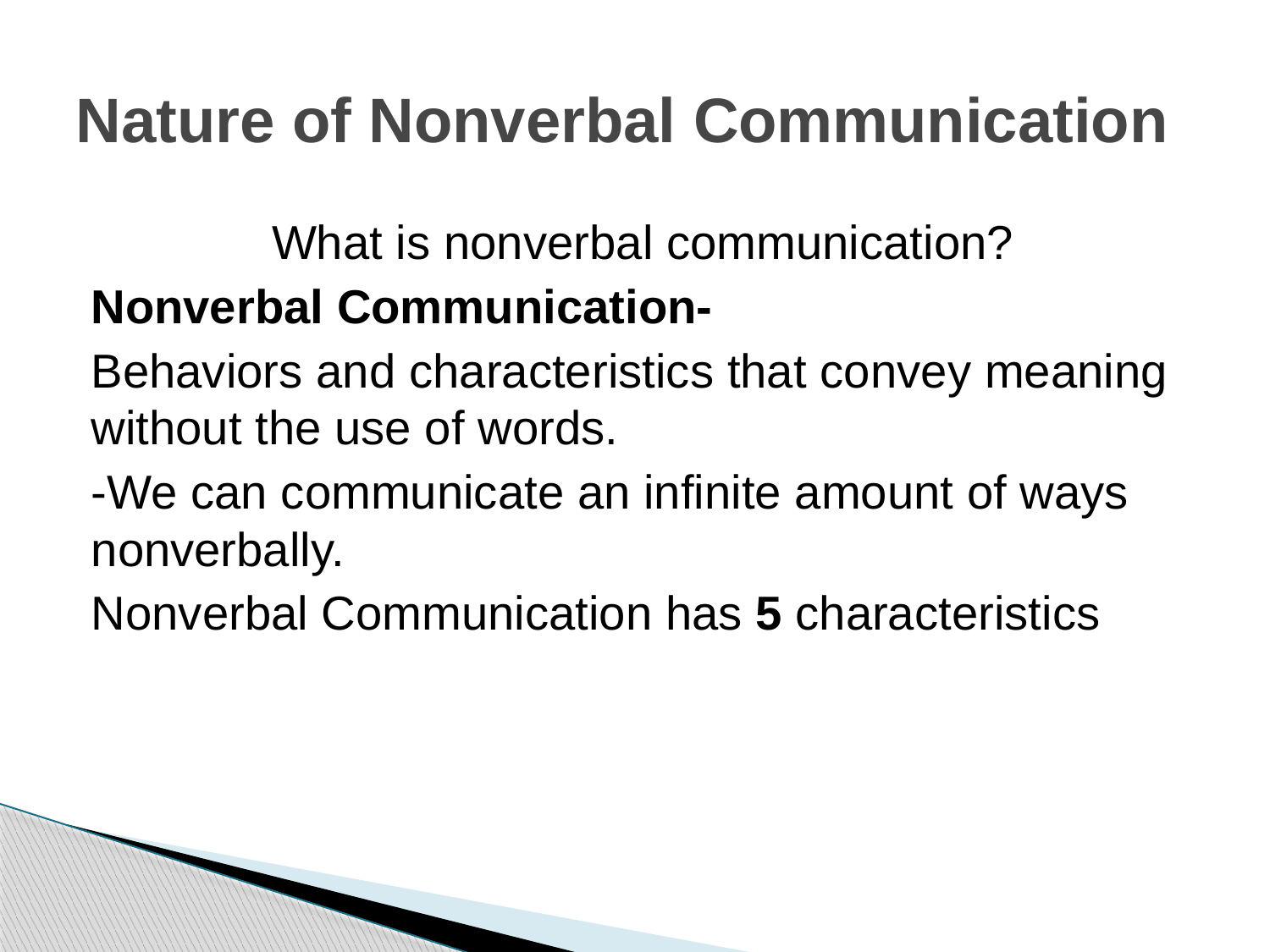

# Nature of Nonverbal Communication
What is nonverbal communication?
Nonverbal Communication-
Behaviors and characteristics that convey meaning without the use of words.
-We can communicate an infinite amount of ways nonverbally.
Nonverbal Communication has 5 characteristics